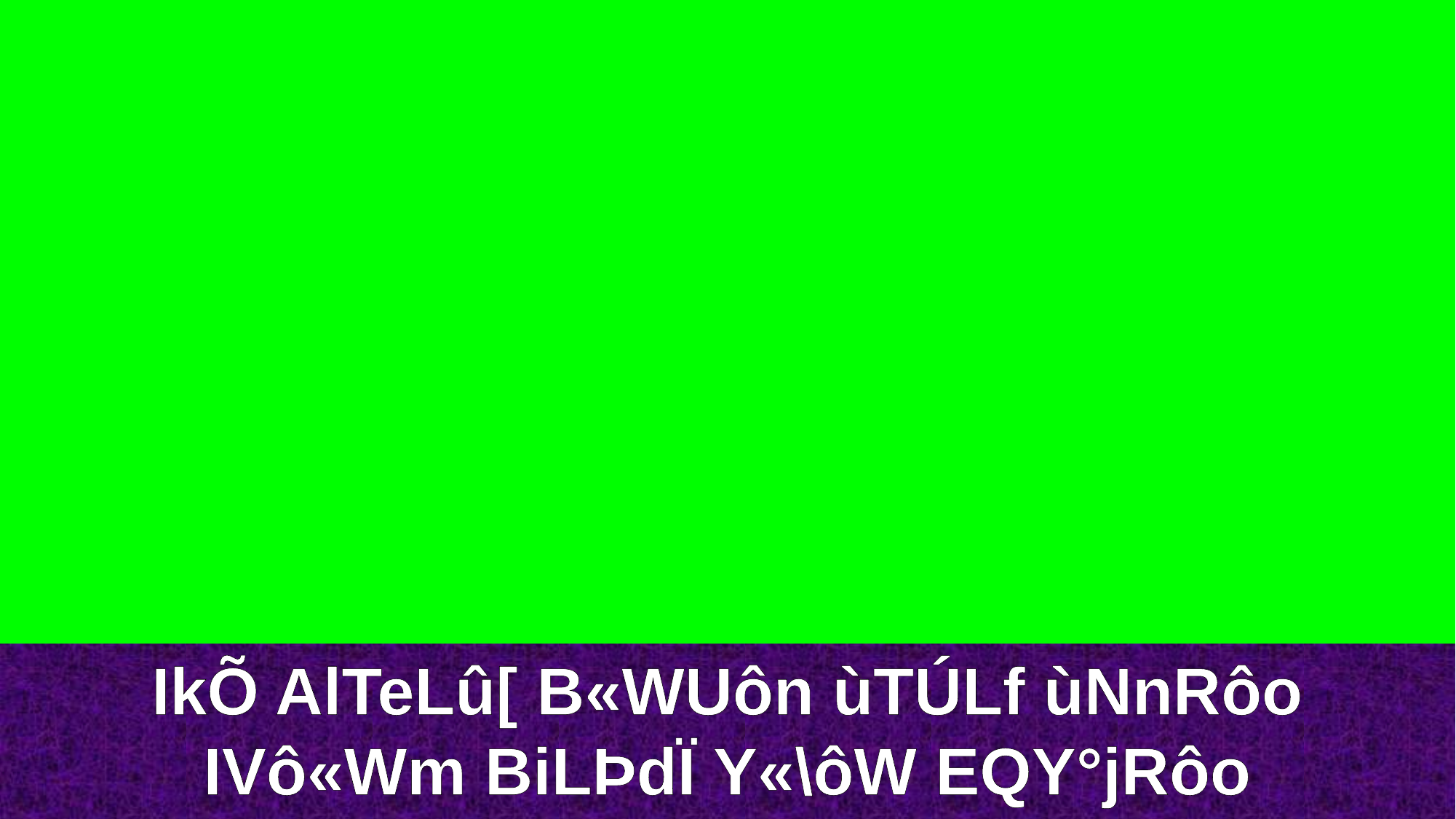

IkÕ AlTeLû[ B«WUôn ùTÚLf ùNnRôo IVô«Wm BiLÞdÏ Y«\ôW EQY°jRôo